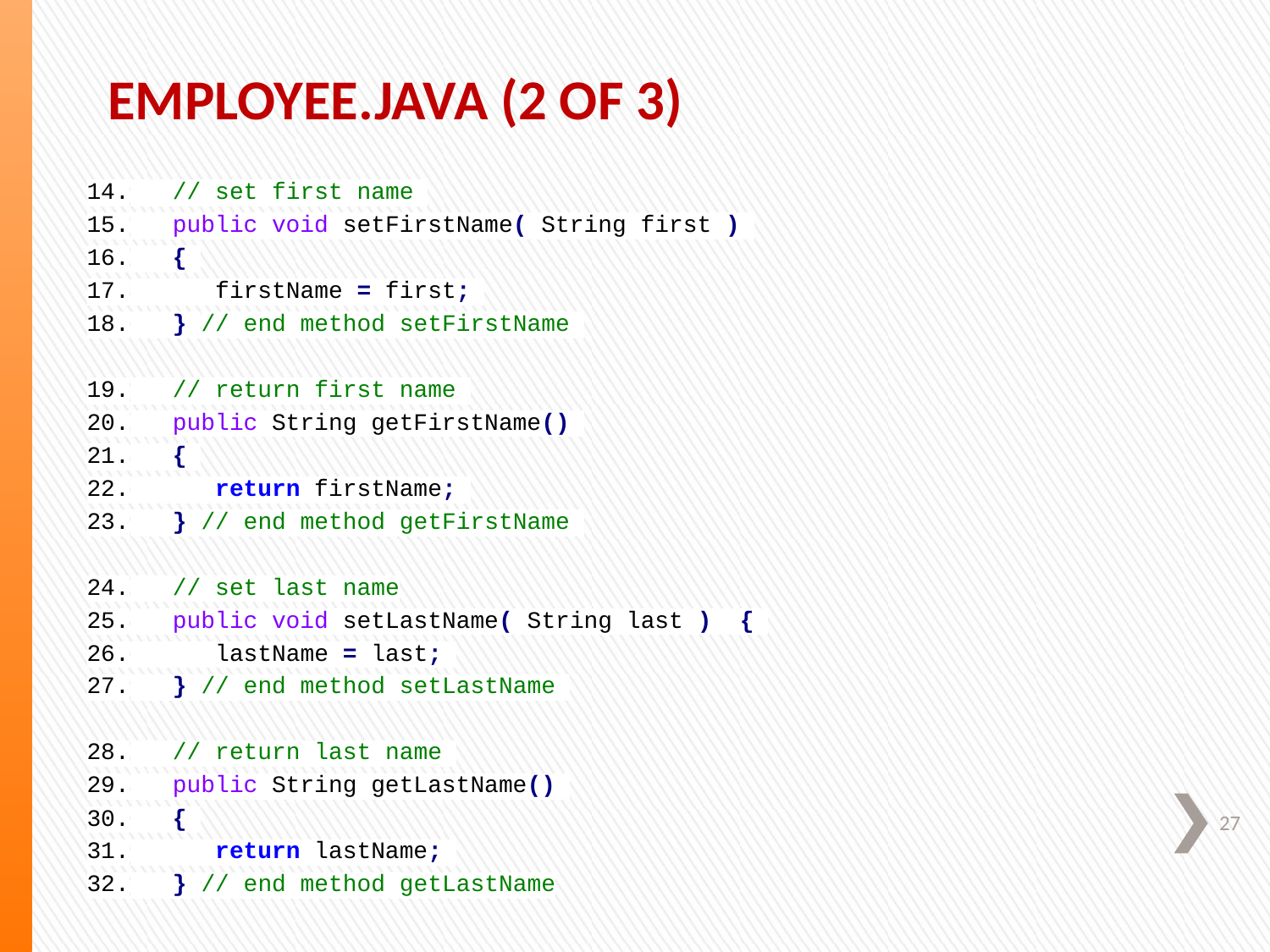

# Employee.java (2 of 3)
   // set first name
   public void setFirstName( String first )
   {
      firstName = first;
   } // end method setFirstName

   // return first name
   public String getFirstName()
   {
      return firstName;
   } // end method getFirstName

   // set last name
   public void setLastName( String last )  {
      lastName = last;
   } // end method setLastName

   // return last name
   public String getLastName()
   {
      return lastName;
   } // end method getLastName
27